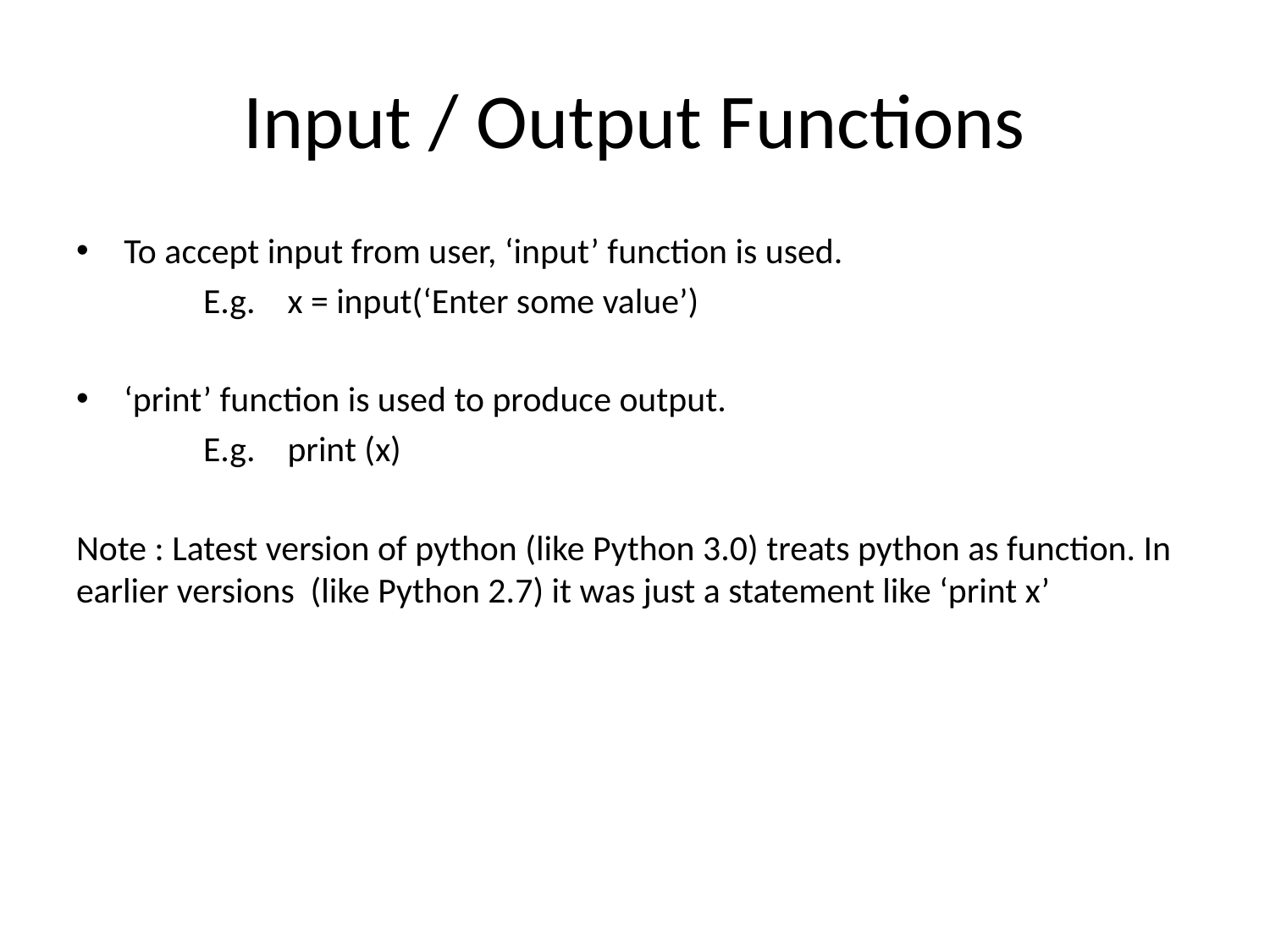

# Input / Output Functions
To accept input from user, ‘input’ function is used.
  	E.g.    x = input(‘Enter some value’)

‘print’ function is used to produce output.
	E.g.    print (x)

Note : Latest version of python (like Python 3.0) treats python as function. In earlier versions  (like Python 2.7) it was just a statement like ‘print x’